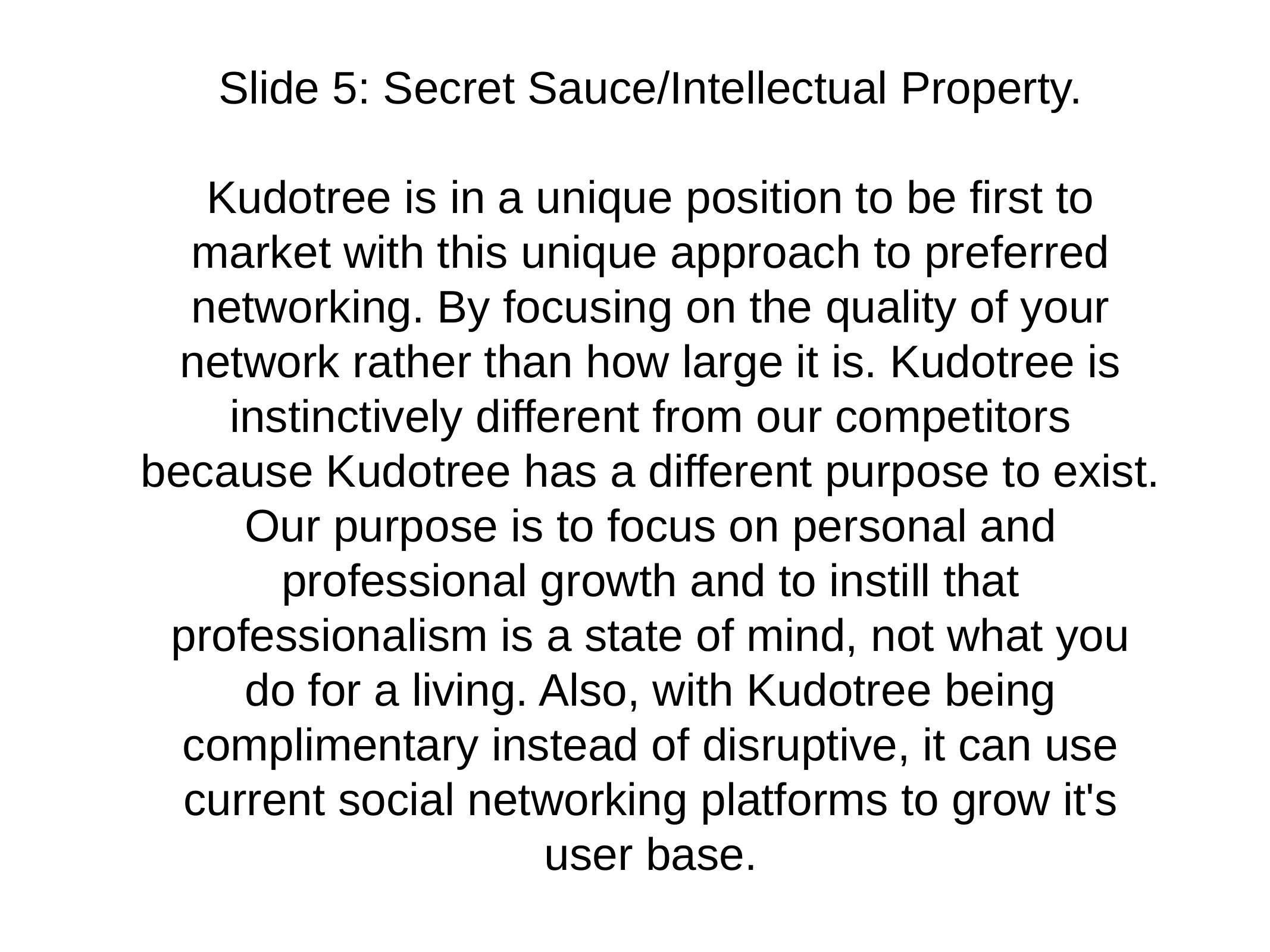

# Slide 5: Secret Sauce/Intellectual Property.

Kudotree is in a unique position to be first to market with this unique approach to preferred networking. By focusing on the quality of your network rather than how large it is. Kudotree is instinctively different from our competitors because Kudotree has a different purpose to exist. Our purpose is to focus on personal and professional growth and to instill that professionalism is a state of mind, not what you do for a living. Also, with Kudotree being complimentary instead of disruptive, it can use current social networking platforms to grow it's user base.